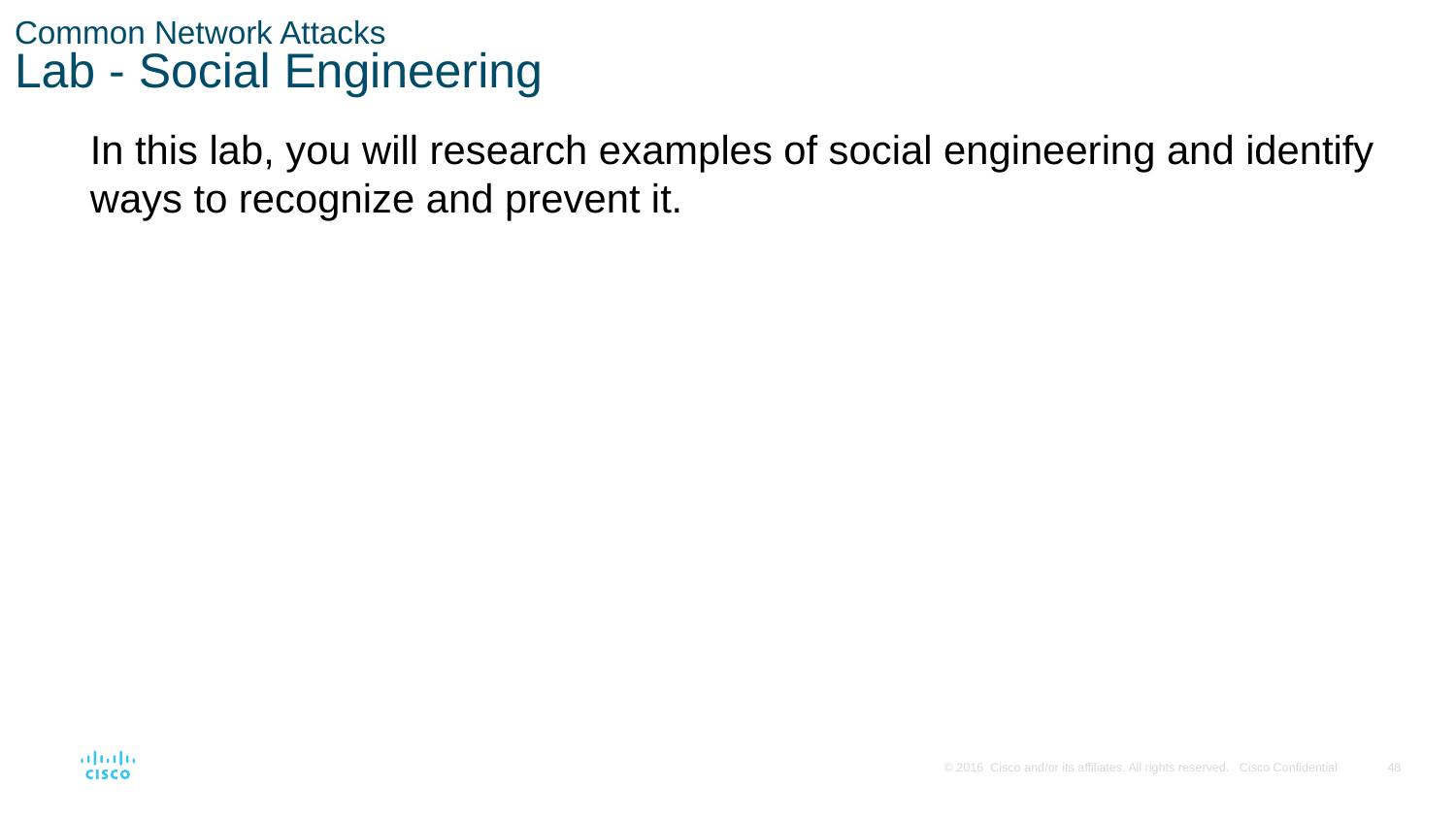

# Common Network Attacks Lab - Social Engineering
In this lab, you will research examples of social engineering and identify ways to recognize and prevent it.